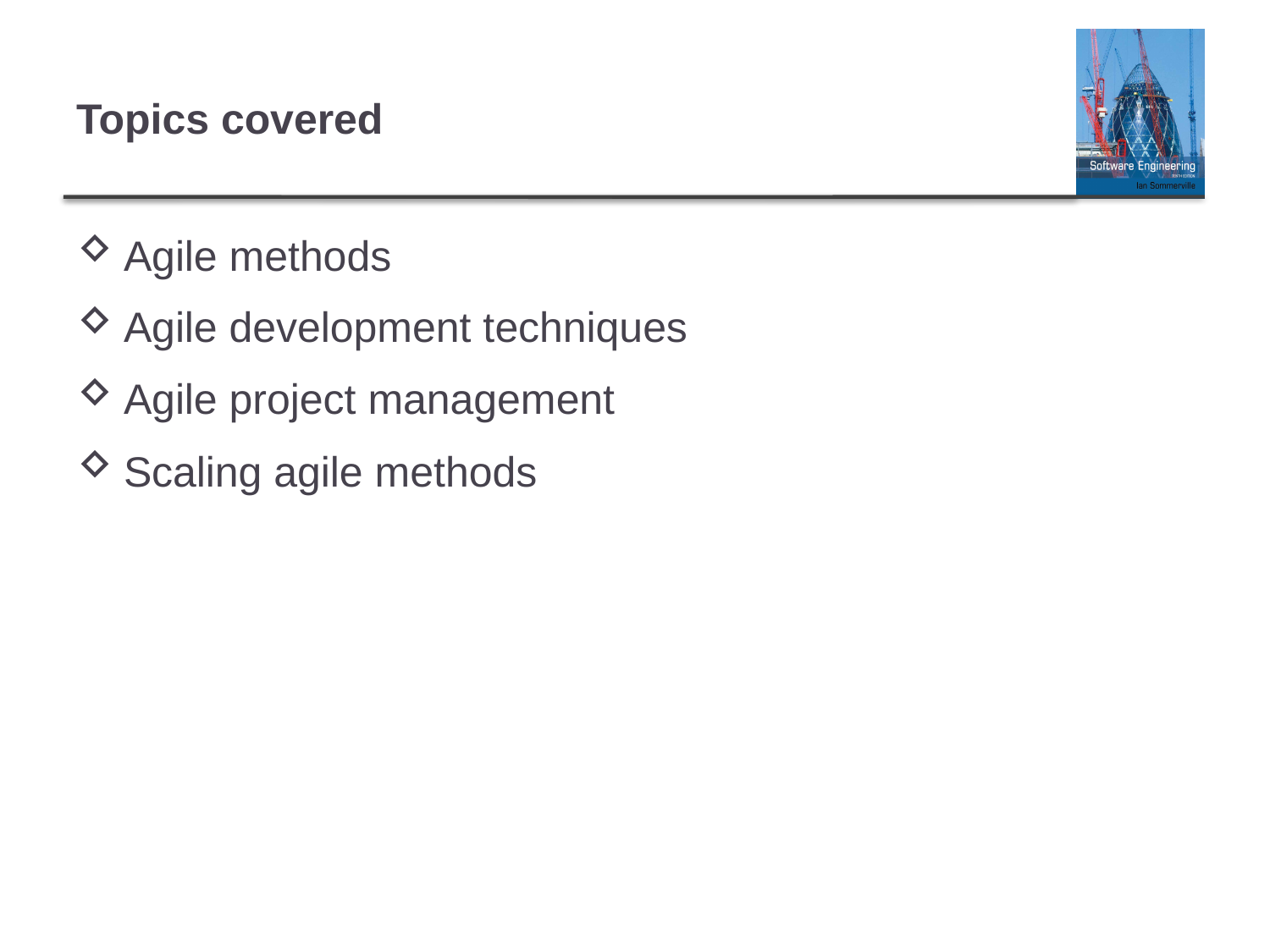

# Topics covered
Agile methods
Agile development techniques
Agile project management
Scaling agile methods